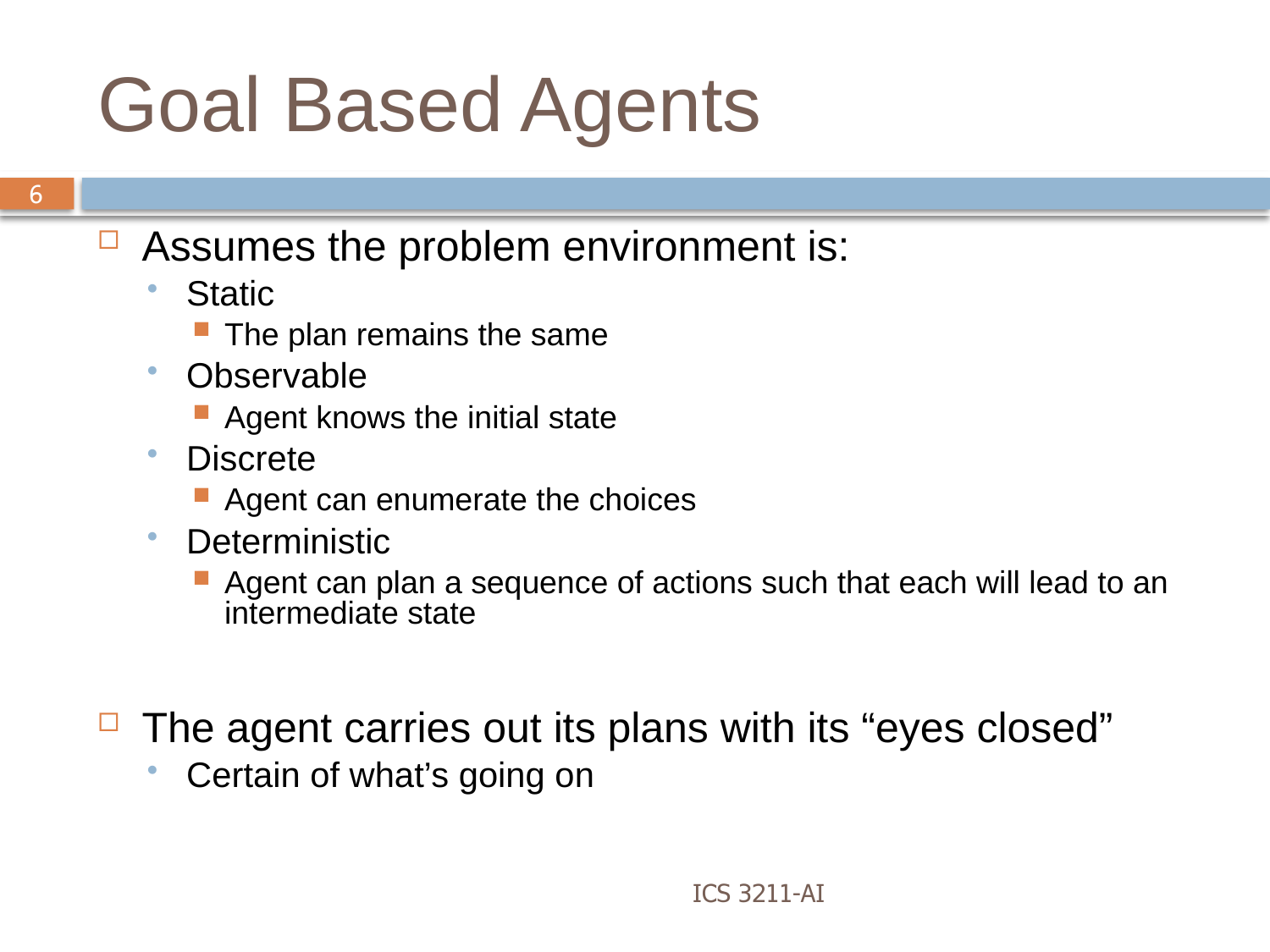

# Goal Based Agents
6
Assumes the problem environment is:
Static
The plan remains the same
Observable
Agent knows the initial state
Discrete
Agent can enumerate the choices
Deterministic
Agent can plan a sequence of actions such that each will lead to an intermediate state

The agent carries out its plans with its “eyes closed”
Certain of what’s going on

ICS 3211-AI